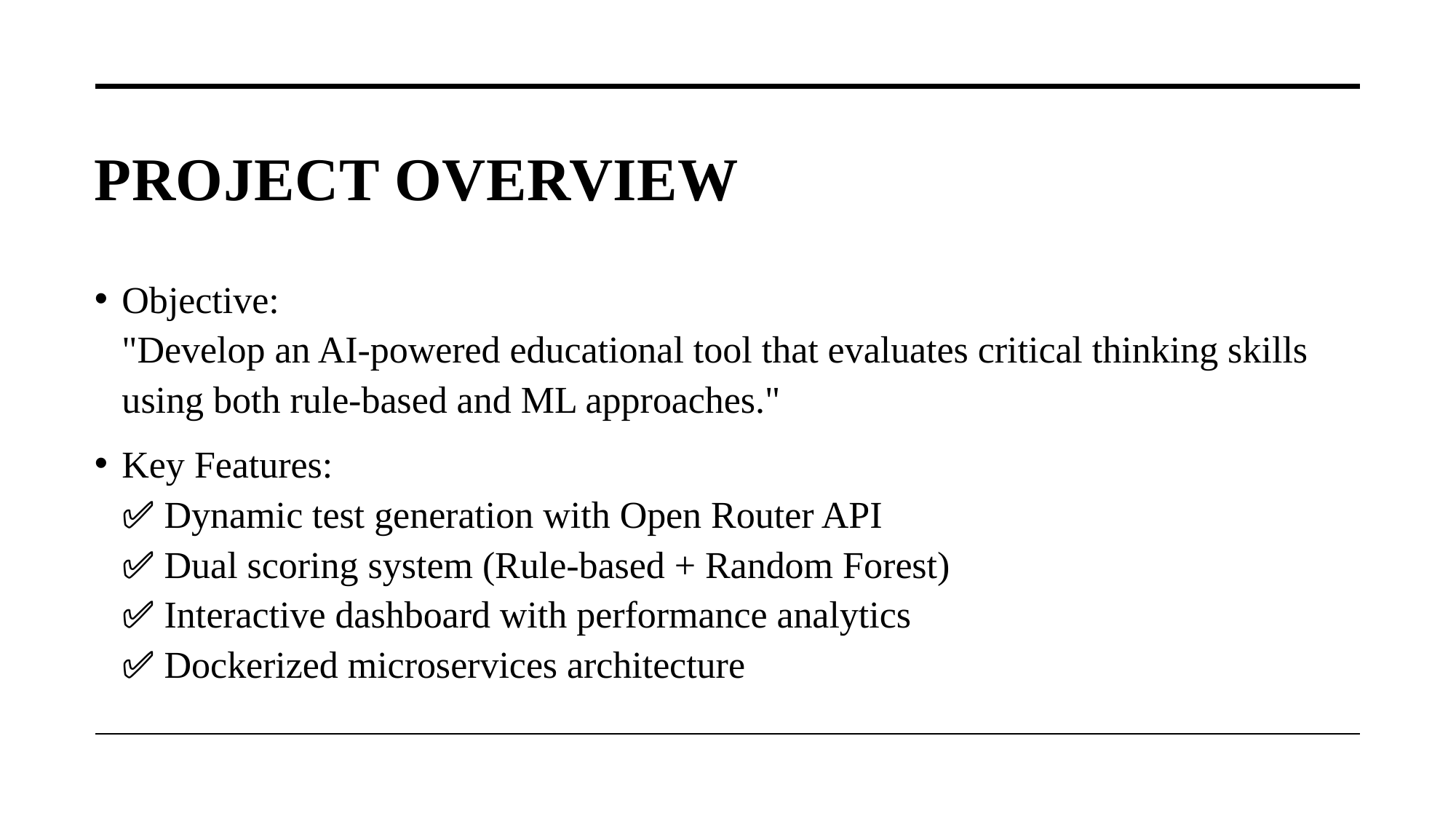

# Project overview
Objective:
"Develop an AI-powered educational tool that evaluates critical thinking skills using both rule-based and ML approaches."
Key Features:
✅ Dynamic test generation with Open Router API
✅ Dual scoring system (Rule-based + Random Forest)
✅ Interactive dashboard with performance analytics
✅ Dockerized microservices architecture